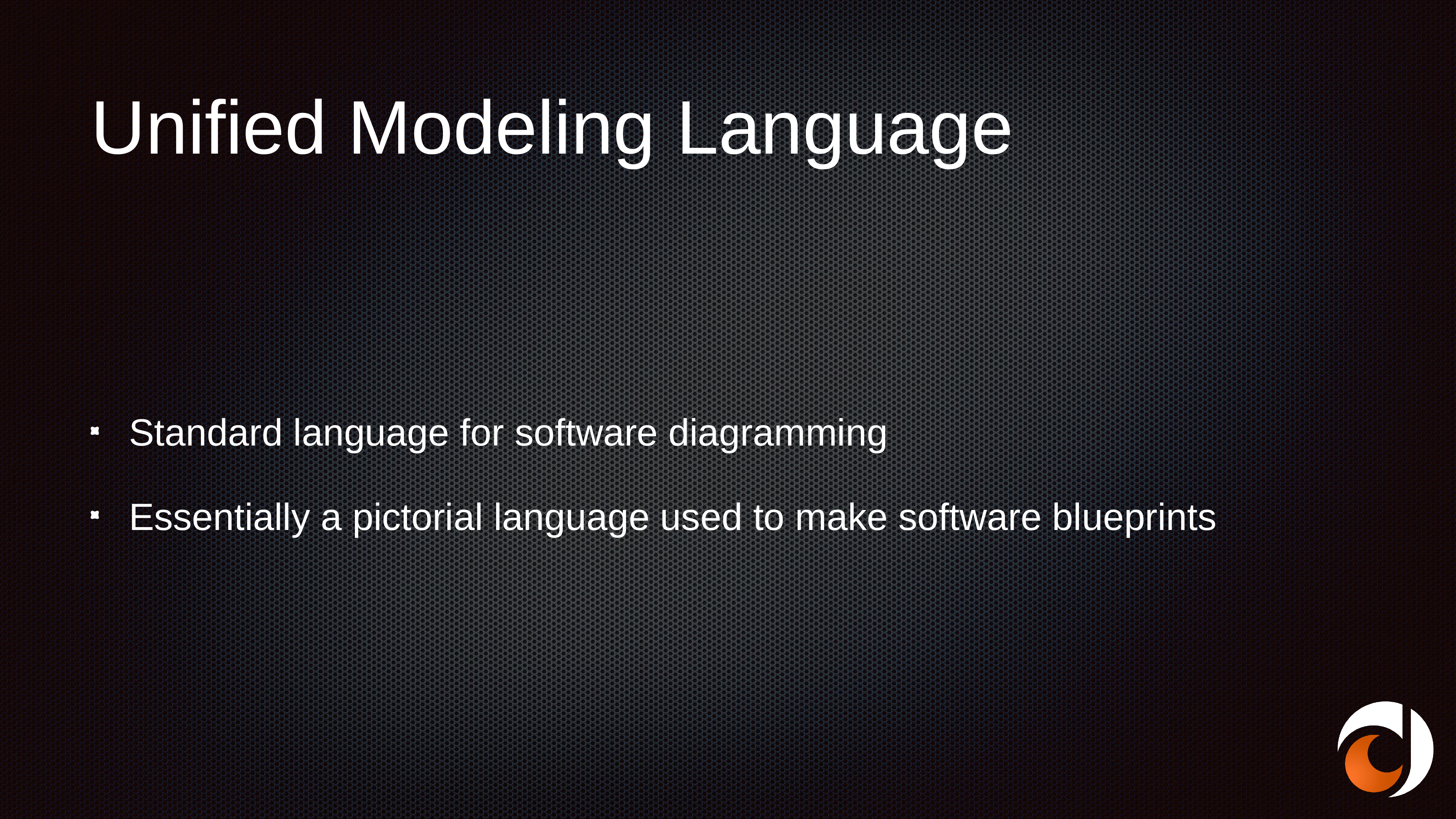

# Unified Modeling Language
Standard language for software diagramming
Essentially a pictorial language used to make software blueprints